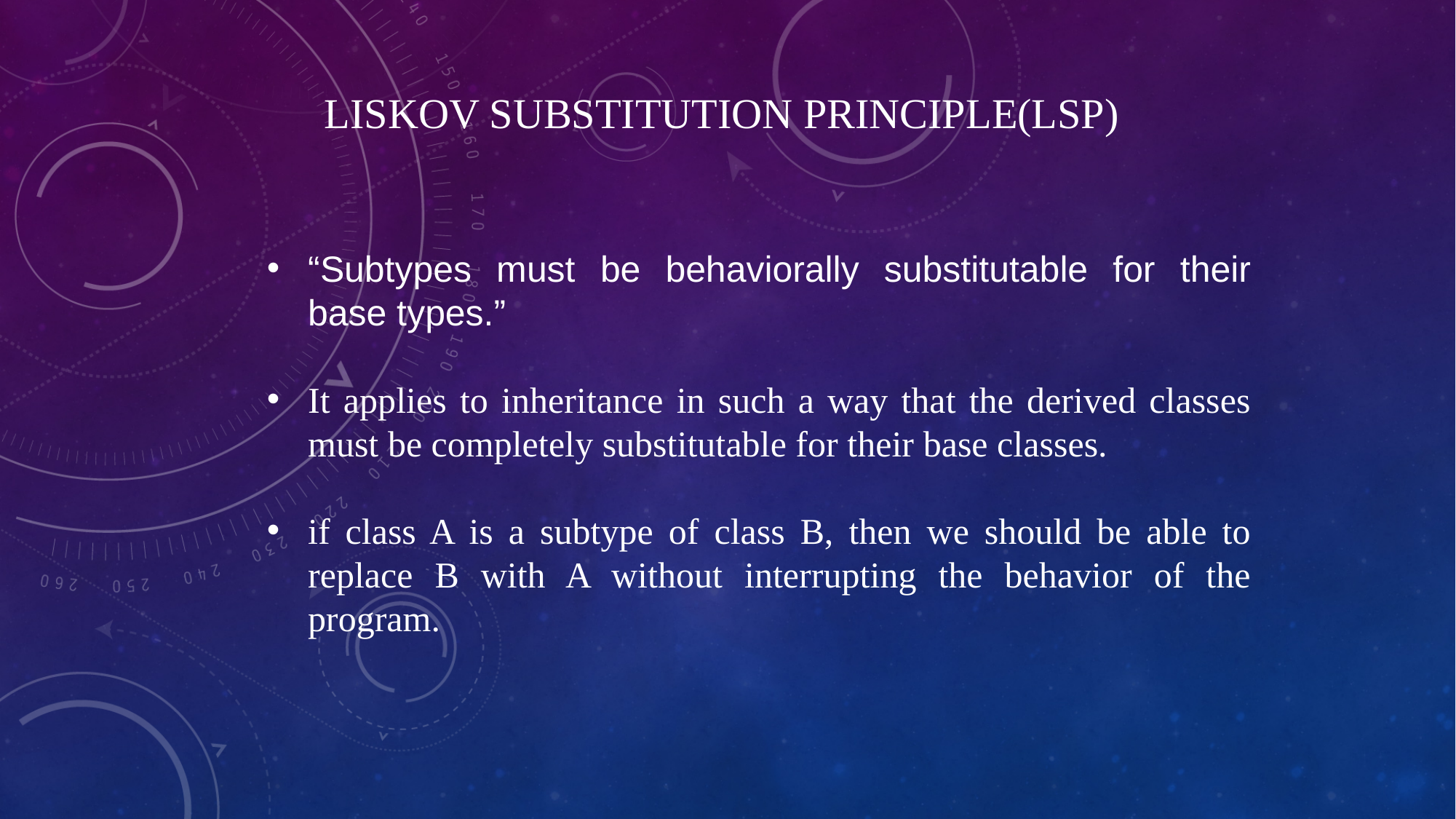

Liskov Substitution Principle(LSP)
“Subtypes must be behaviorally substitutable for their base types.”

It applies to inheritance in such a way that the derived classes must be completely substitutable for their base classes.

if class A is a subtype of class B, then we should be able to replace B with A without interrupting the behavior of the program.